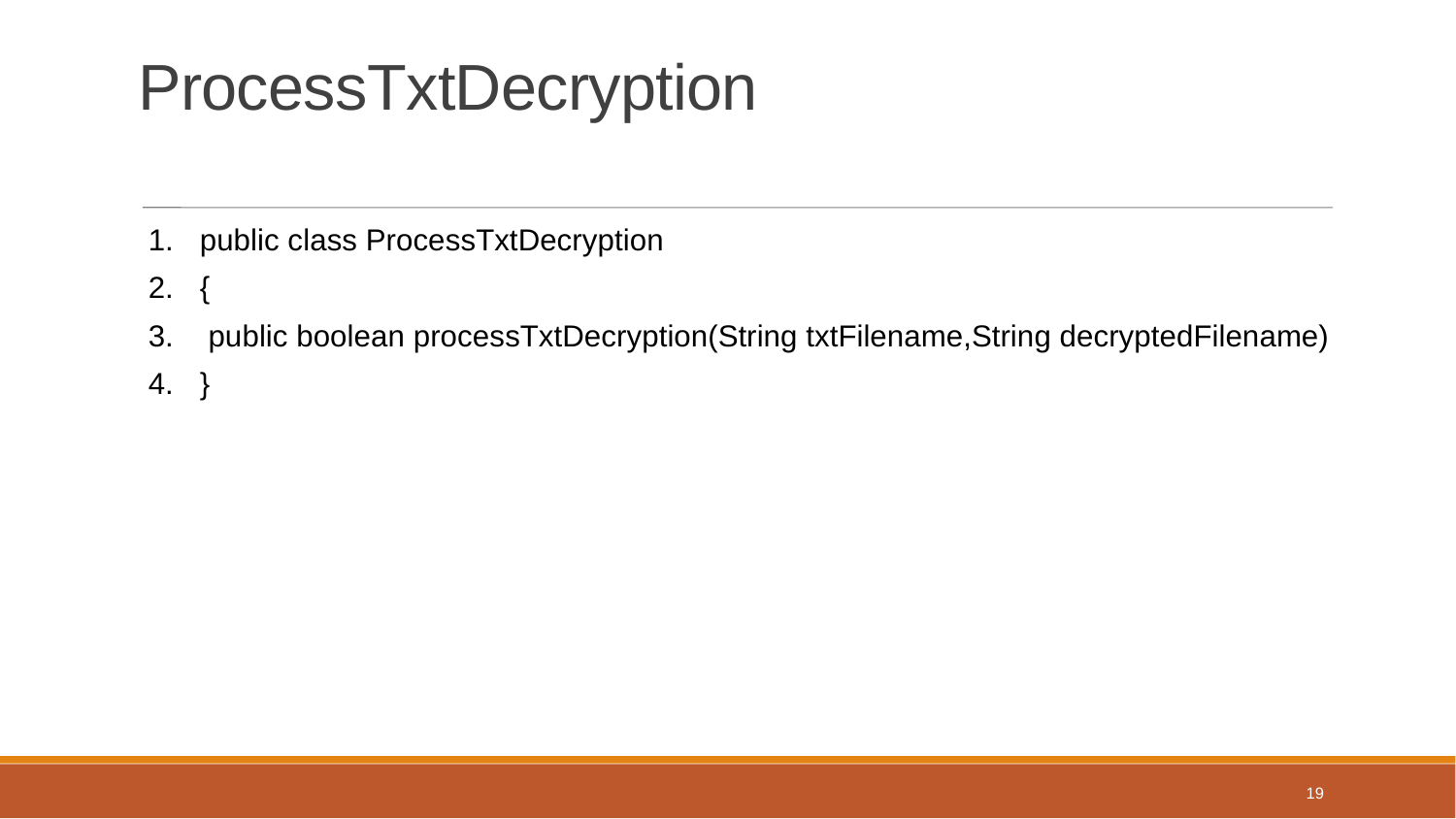

ProcessTxtDecryption
public class ProcessTxtDecryption
{
 public boolean processTxtDecryption(String txtFilename,String decryptedFilename)
}

19